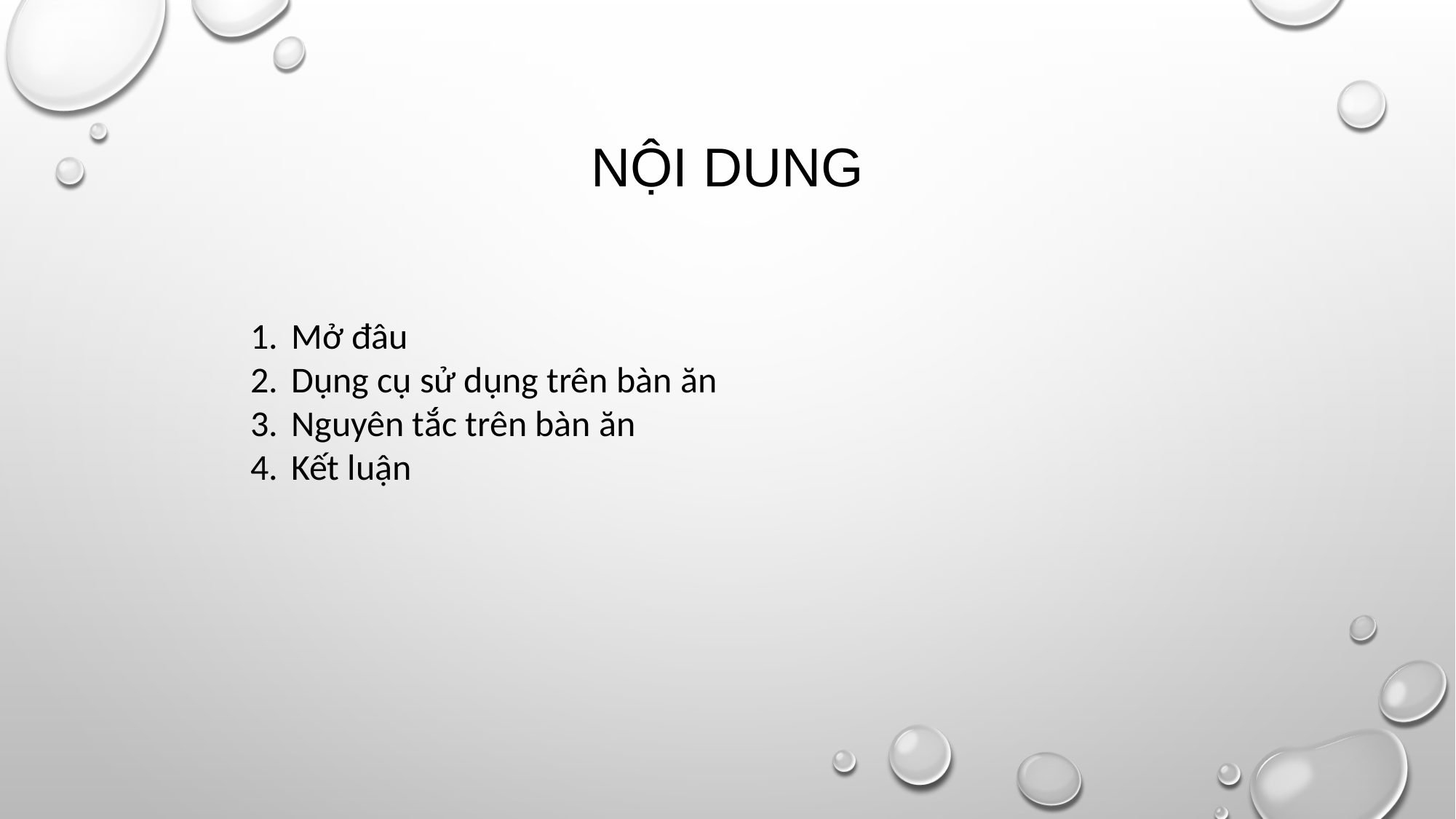

# NỘI DUNG
Mở đâu
Dụng cụ sử dụng trên bàn ăn
Nguyên tắc trên bàn ăn
Kết luận